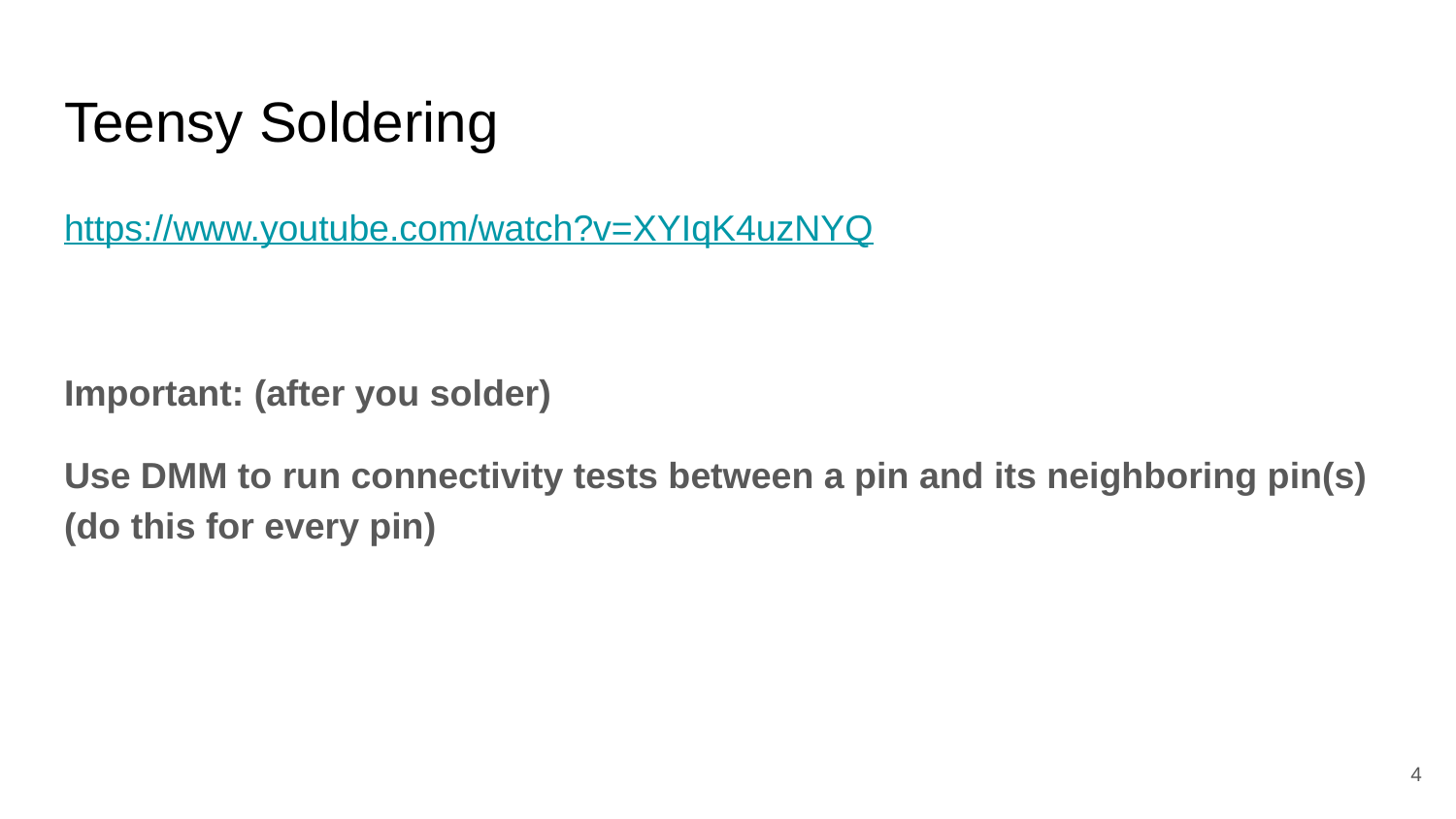

# Teensy Soldering
https://www.youtube.com/watch?v=XYIqK4uzNYQ

Important: (after you solder)
Use DMM to run connectivity tests between a pin and its neighboring pin(s)
(do this for every pin)

4